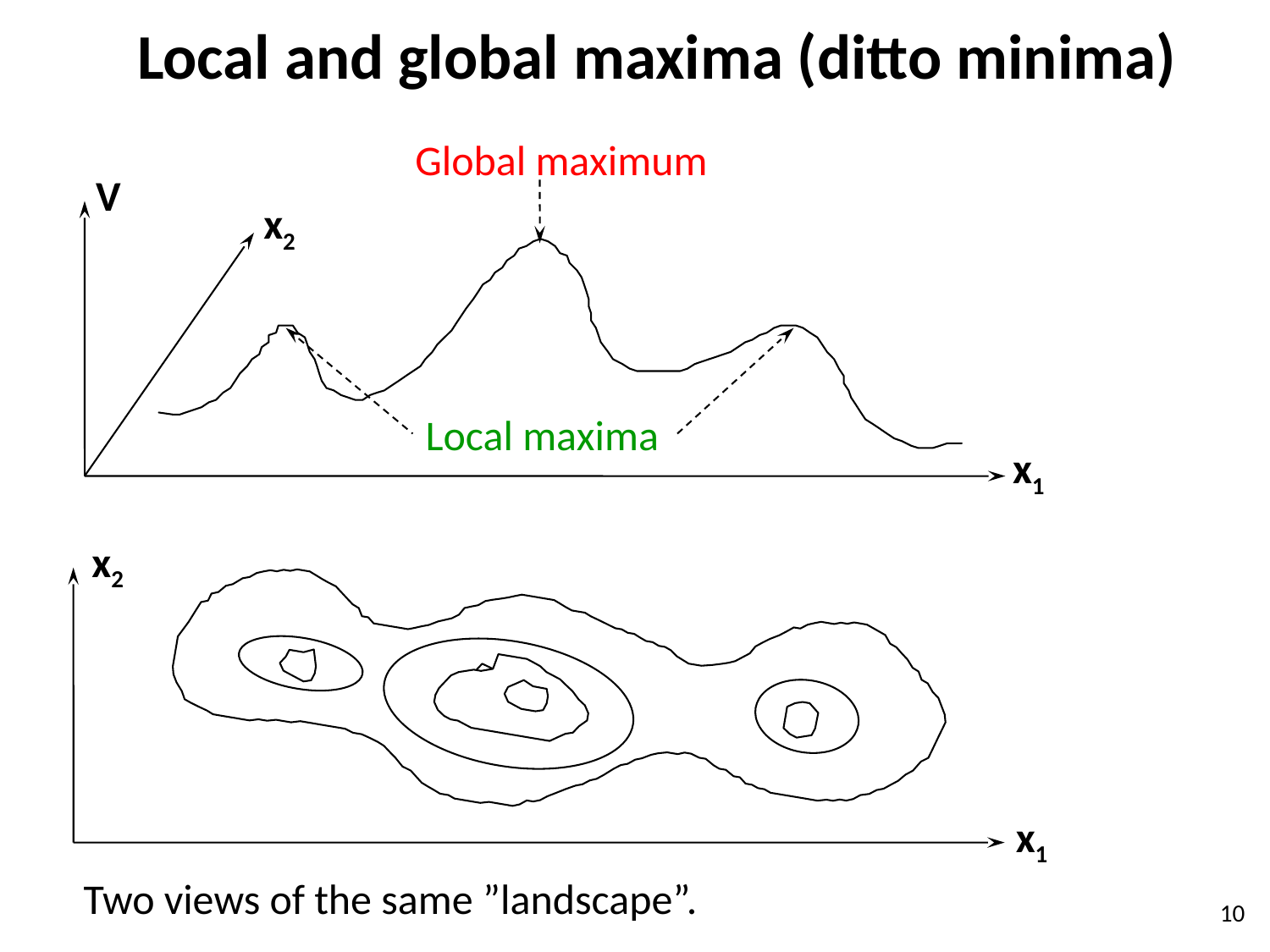

# Local and global maxima (ditto minima)
Global maximum

V
x2

x1

Local maxima
x2

x1

Two views of the same ”landscape”.
10